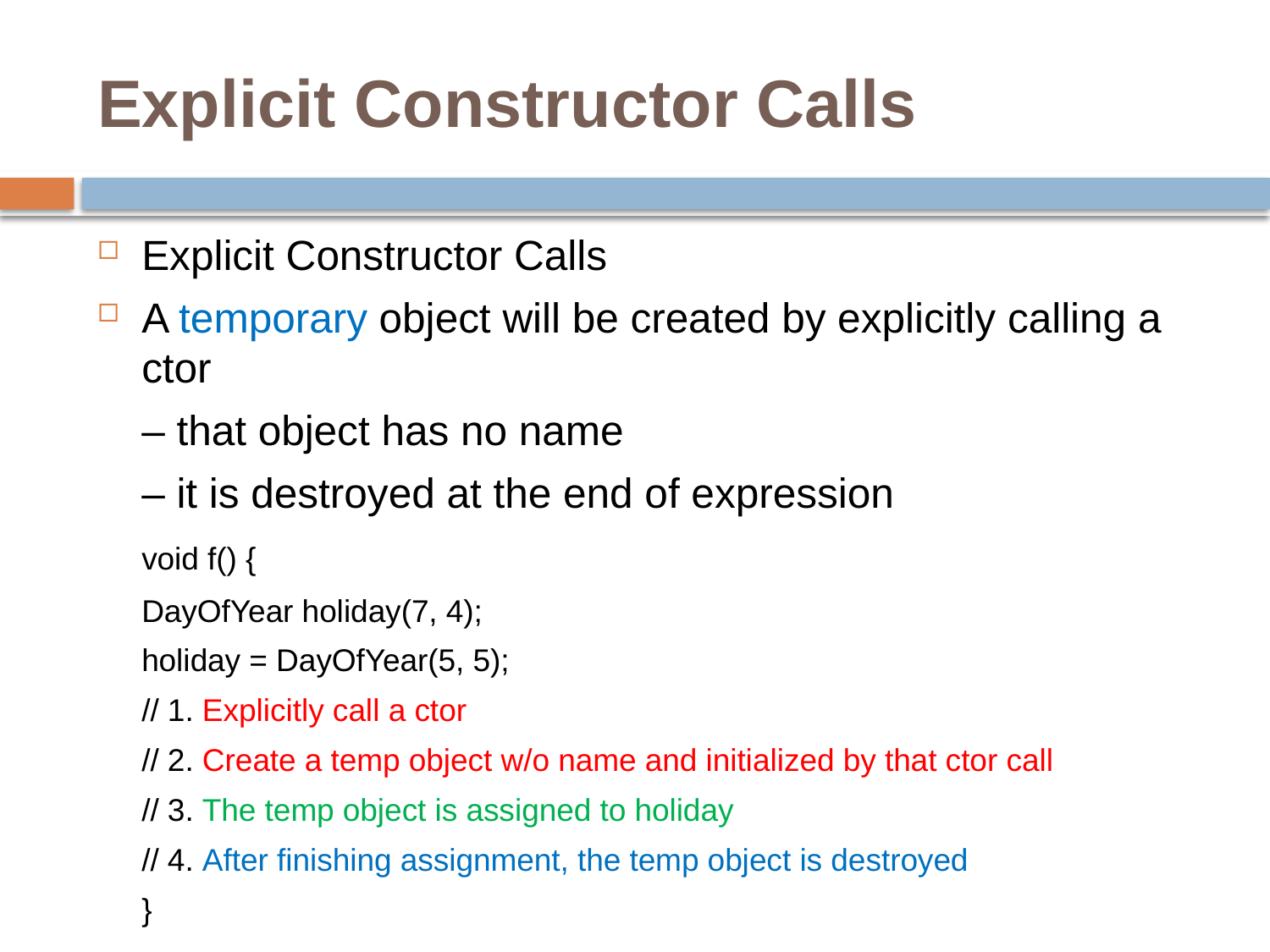

# Explicit Constructor Calls
Explicit Constructor Calls
A temporary object will be created by explicitly calling a ctor
	– that object has no name
	– it is destroyed at the end of expression
	void f() {
		DayOfYear holiday(7, 4);
		holiday = DayOfYear(5, 5);
		// 1. Explicitly call a ctor
		// 2. Create a temp object w/o name and initialized by that ctor call
		// 3. The temp object is assigned to holiday
		// 4. After finishing assignment, the temp object is destroyed
	}